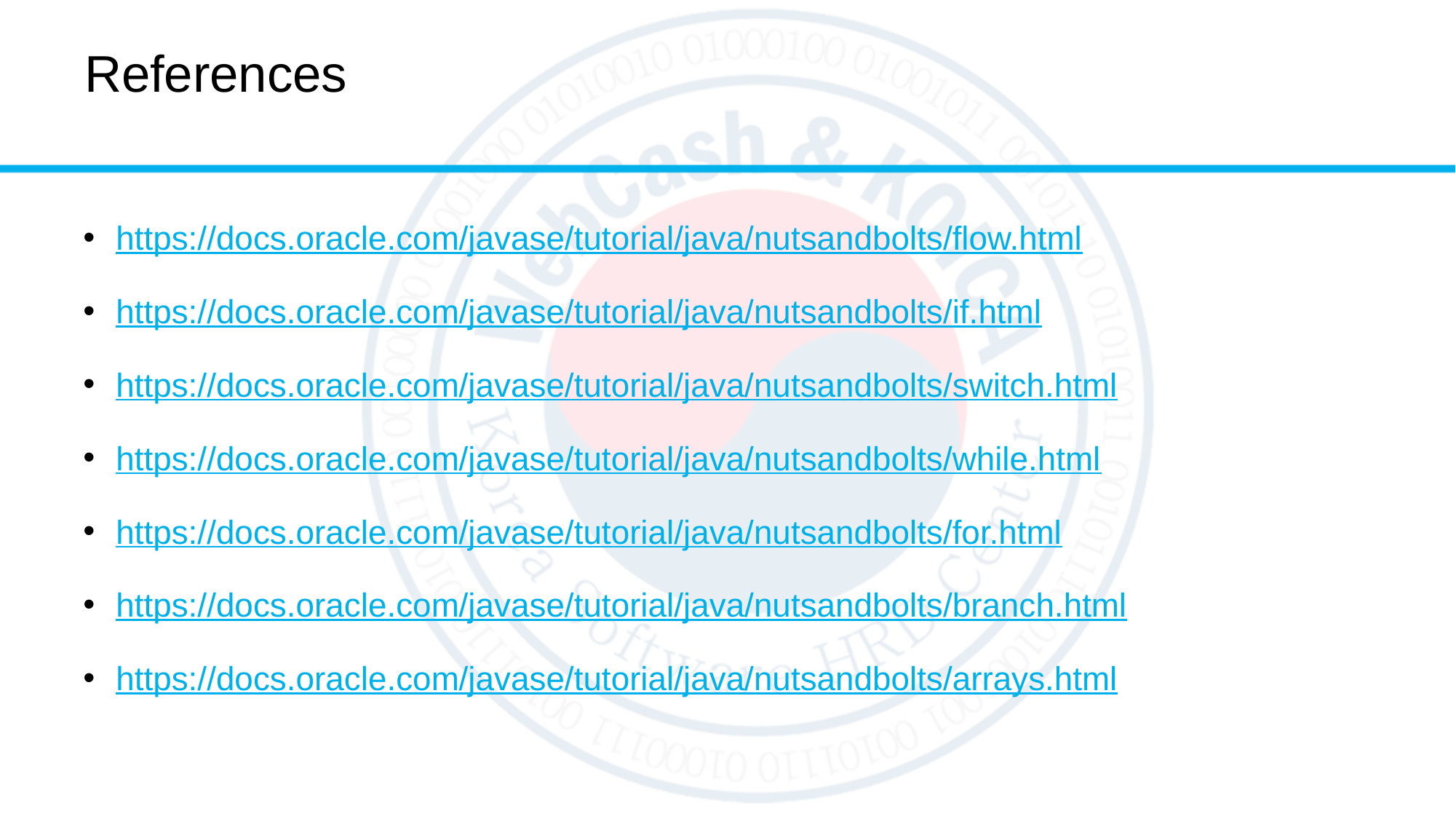

# References
https://docs.oracle.com/javase/tutorial/java/nutsandbolts/flow.html
https://docs.oracle.com/javase/tutorial/java/nutsandbolts/if.html
https://docs.oracle.com/javase/tutorial/java/nutsandbolts/switch.html
https://docs.oracle.com/javase/tutorial/java/nutsandbolts/while.html
https://docs.oracle.com/javase/tutorial/java/nutsandbolts/for.html
https://docs.oracle.com/javase/tutorial/java/nutsandbolts/branch.html
https://docs.oracle.com/javase/tutorial/java/nutsandbolts/arrays.html